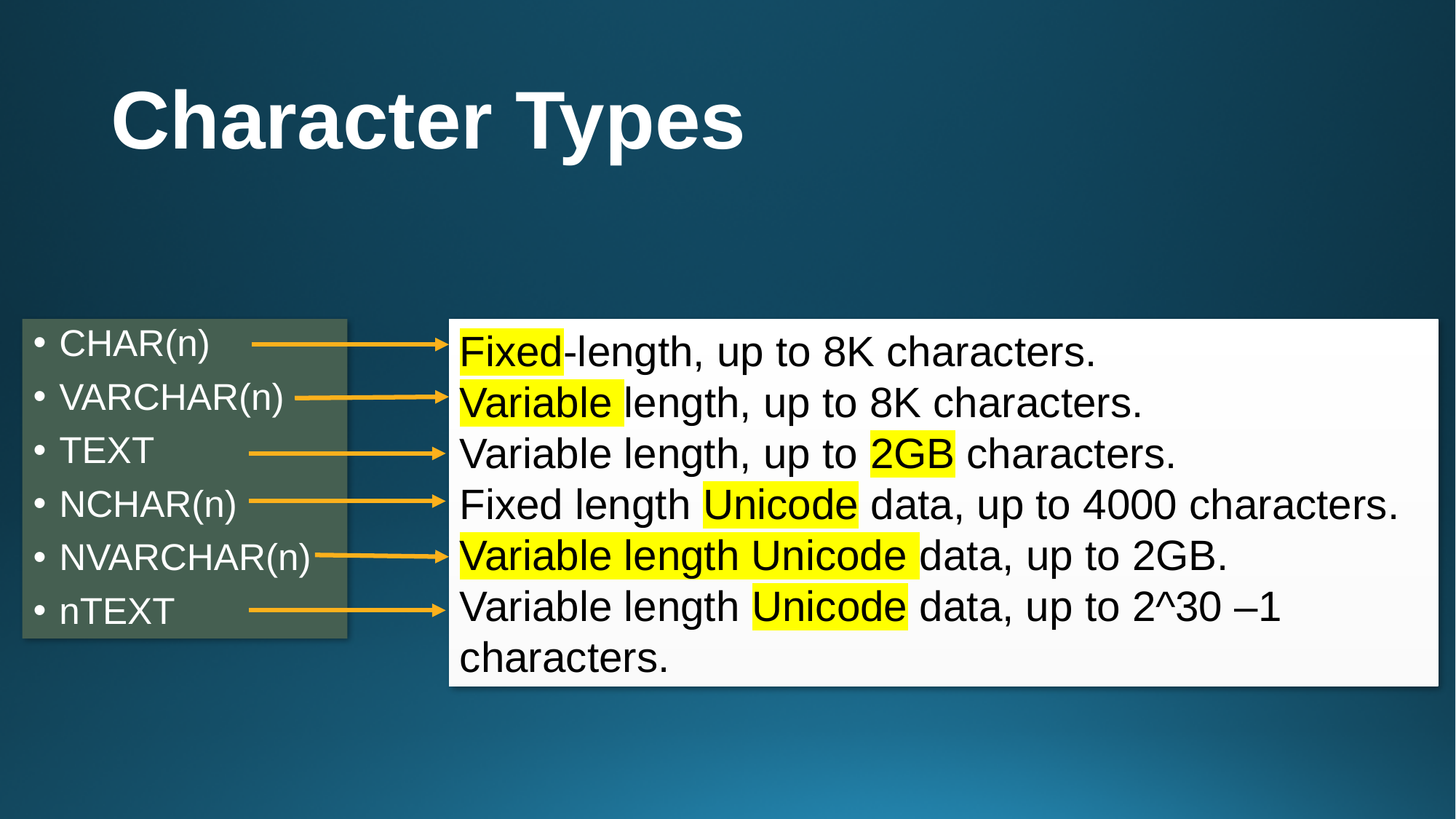

# Character Types
CHAR(n)
VARCHAR(n)
TEXT
NCHAR(n)
NVARCHAR(n)
nTEXT
Fixed-length, up to 8K characters.
Variable length, up to 8K characters.
Variable length, up to 2GB characters.
Fixed length Unicode data, up to 4000 characters.
Variable length Unicode data, up to 2GB.
Variable length Unicode data, up to 2^30 –1 characters.